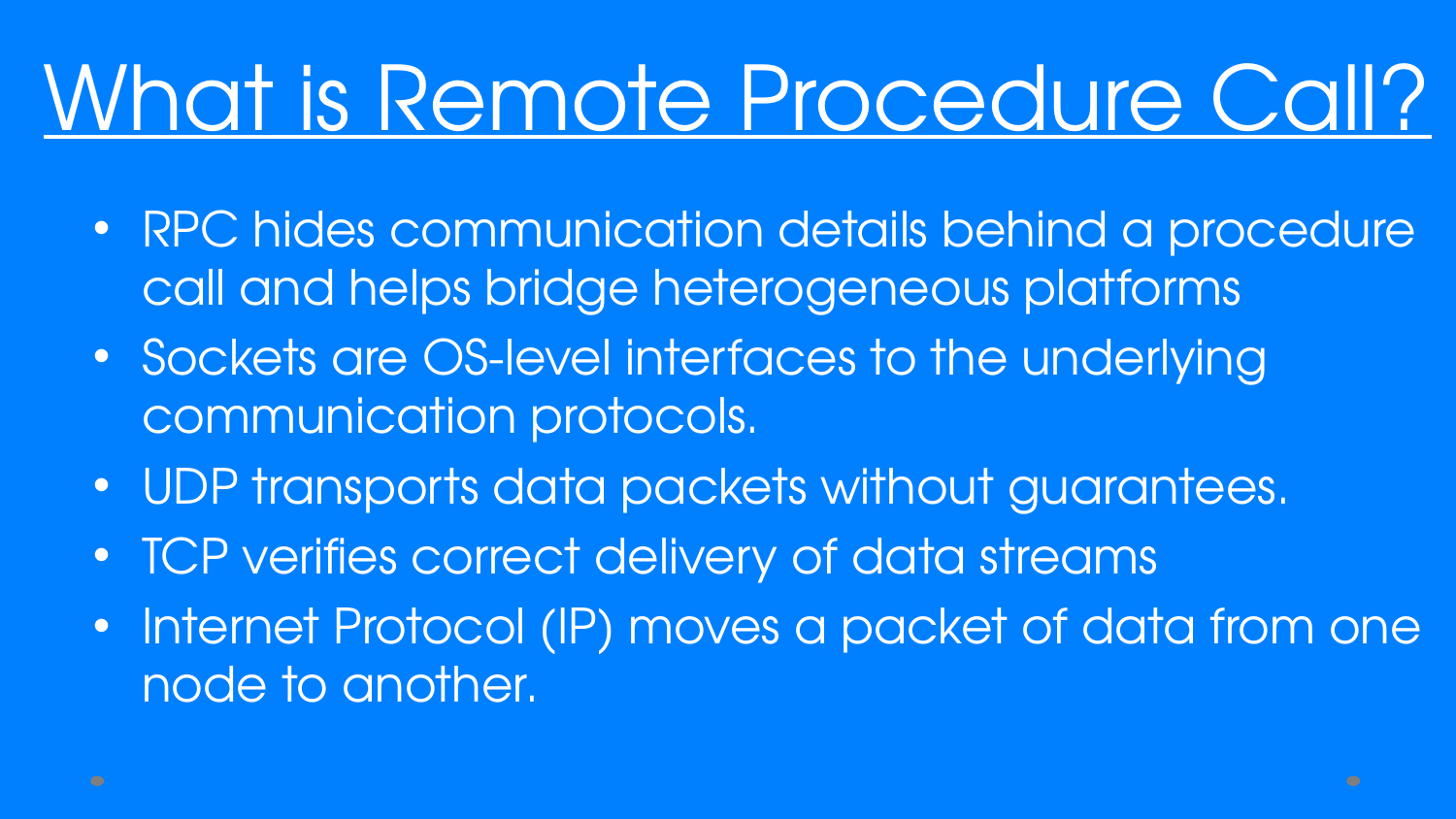

# What is Remote Procedure Call?
RPC hides communication details behind a procedure call and helps bridge heterogeneous platforms
Sockets are OS-level interfaces to the underlying communication protocols.
UDP transports data packets without guarantees.
TCP verifies correct delivery of data streams
Internet Protocol (IP) moves a packet of data from one node to another.